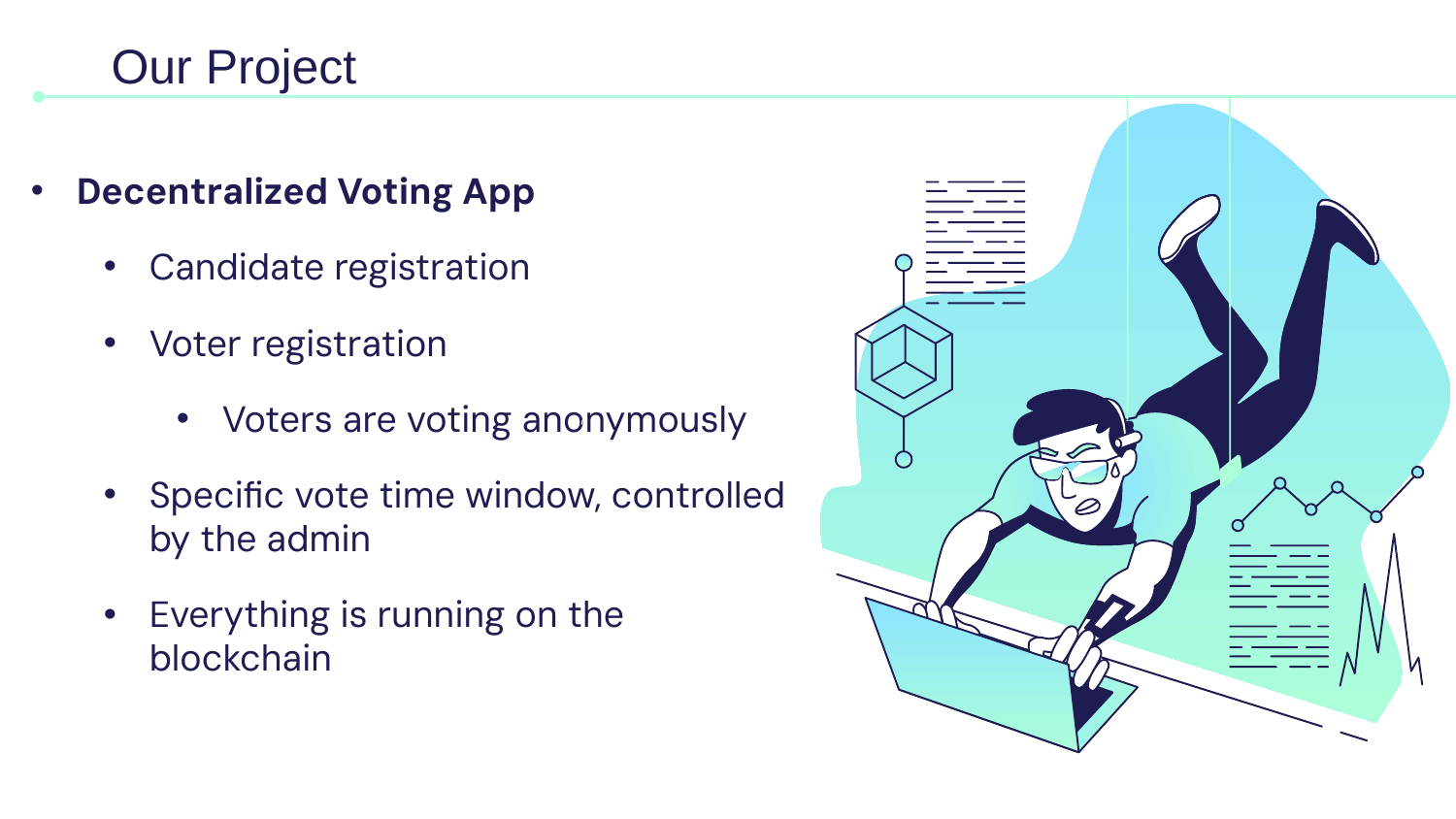

# Our Project

Decentralized Voting App
Candidate registration
Voter registration
Voters are voting anonymously
Specific vote time window, controlled by the admin
Everything is running on the blockchain